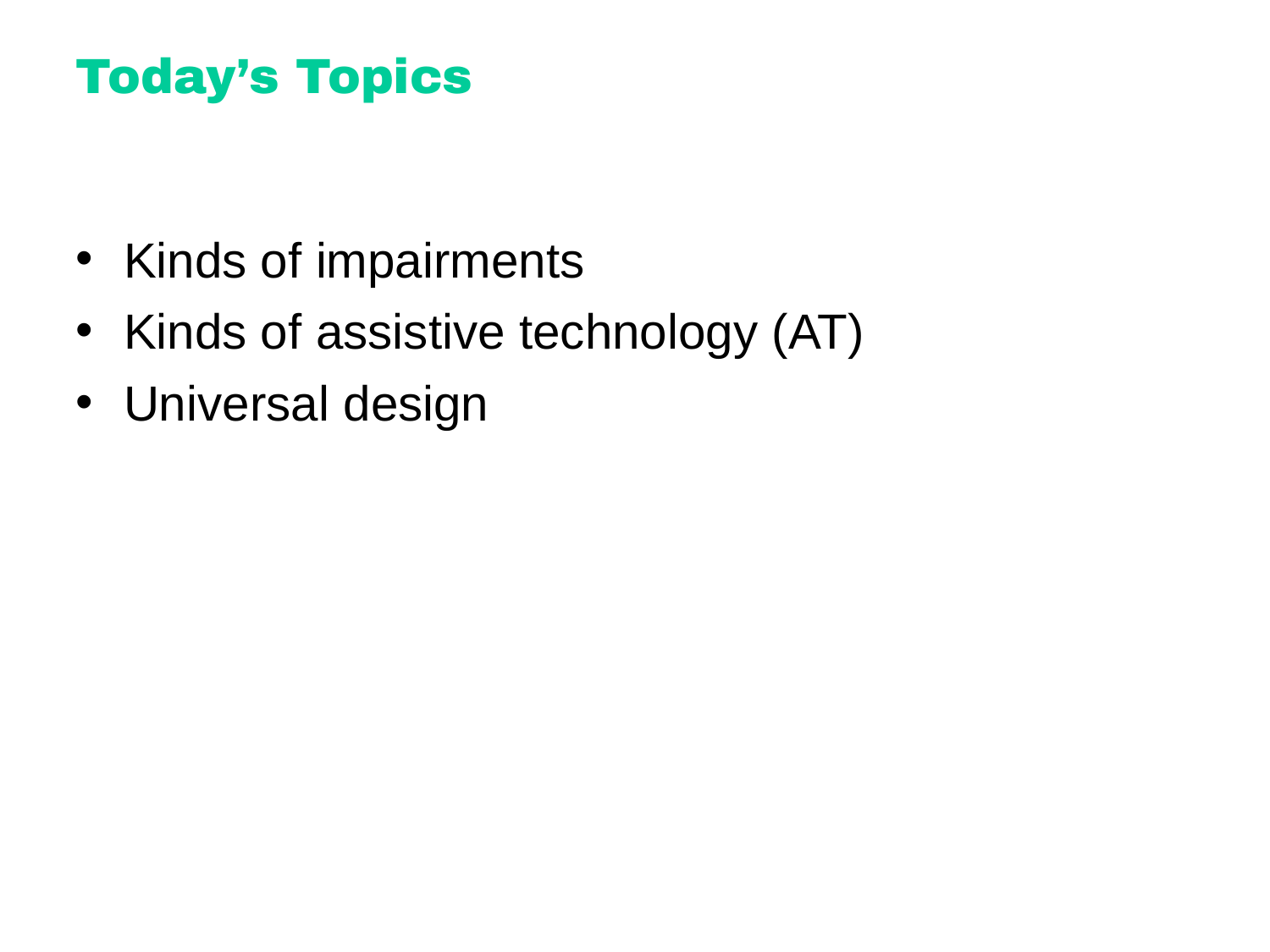

# Today’s Topics
Kinds of impairments
Kinds of assistive technology (AT)
Universal design